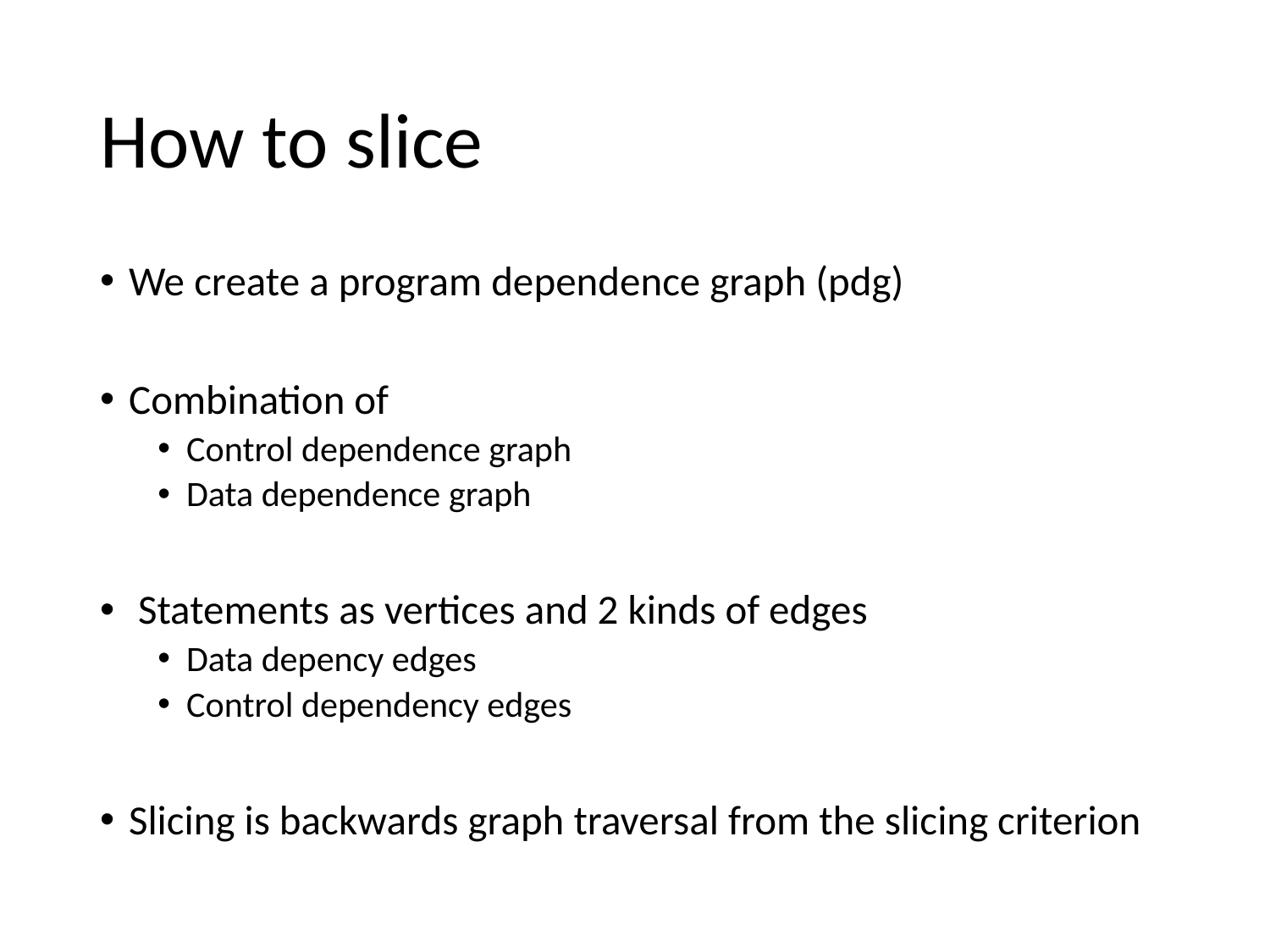

# How to slice
We create a program dependence graph (pdg)

Combination of
Control dependence graph
Data dependence graph

 Statements as vertices and 2 kinds of edges
Data depency edges
Control dependency edges

Slicing is backwards graph traversal from the slicing criterion